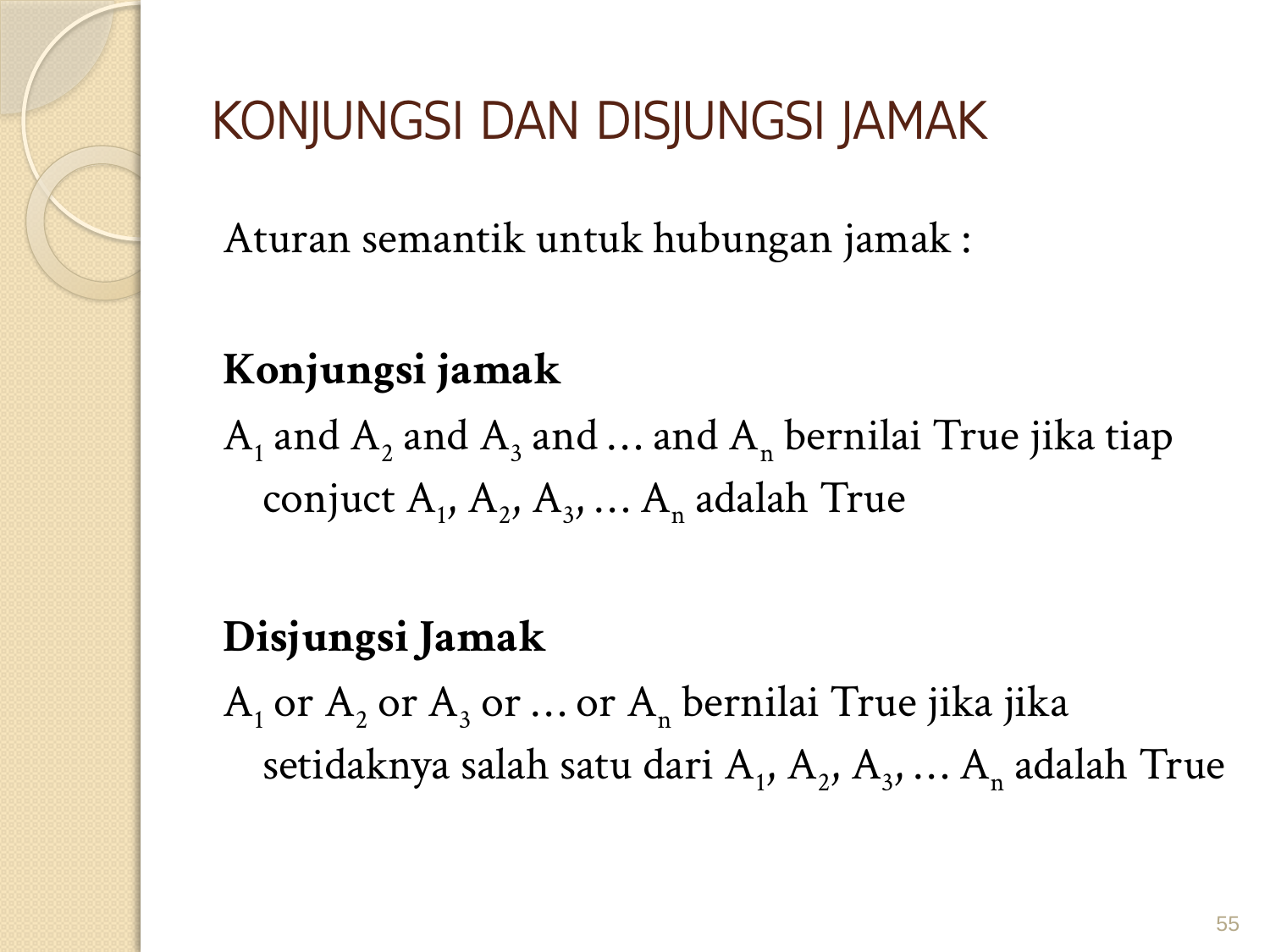

# KONJUNGSI DAN DISJUNGSI JAMAK
Aturan semantik untuk hubungan jamak :

Konjungsi jamak
A1 and A2 and A3 and … and An bernilai True jika tiap conjuct A1, A2, A3, … An adalah True

Disjungsi Jamak
A1 or A2 or A3 or … or An bernilai True jika jika setidaknya salah satu dari A1, A2, A3, … An adalah True
55